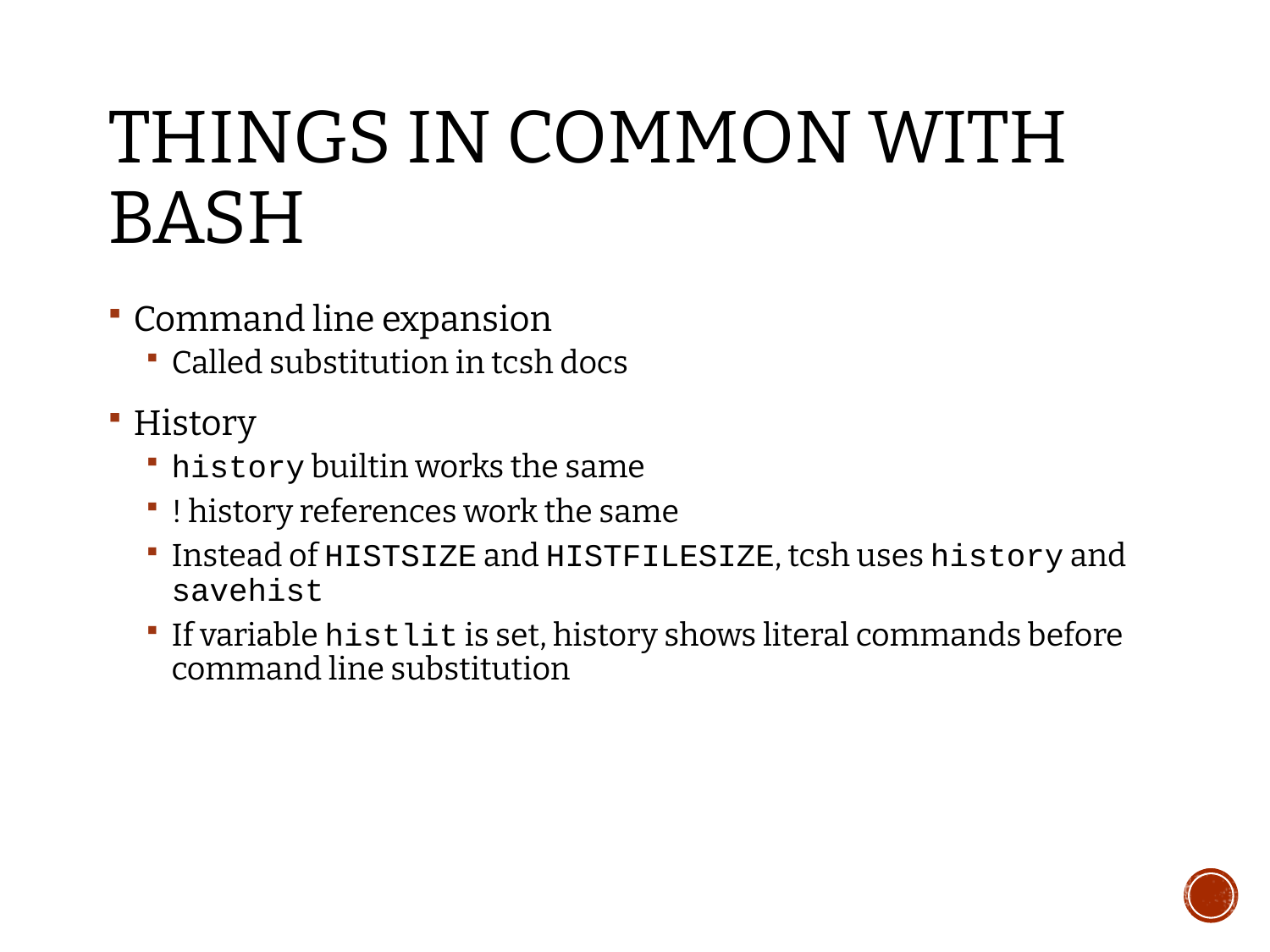

# Things in common with bash
Command line expansion
Called substitution in tcsh docs
History
history builtin works the same
! history references work the same
Instead of HISTSIZE and HISTFILESIZE, tcsh uses history and savehist
If variable histlit is set, history shows literal commands before command line substitution